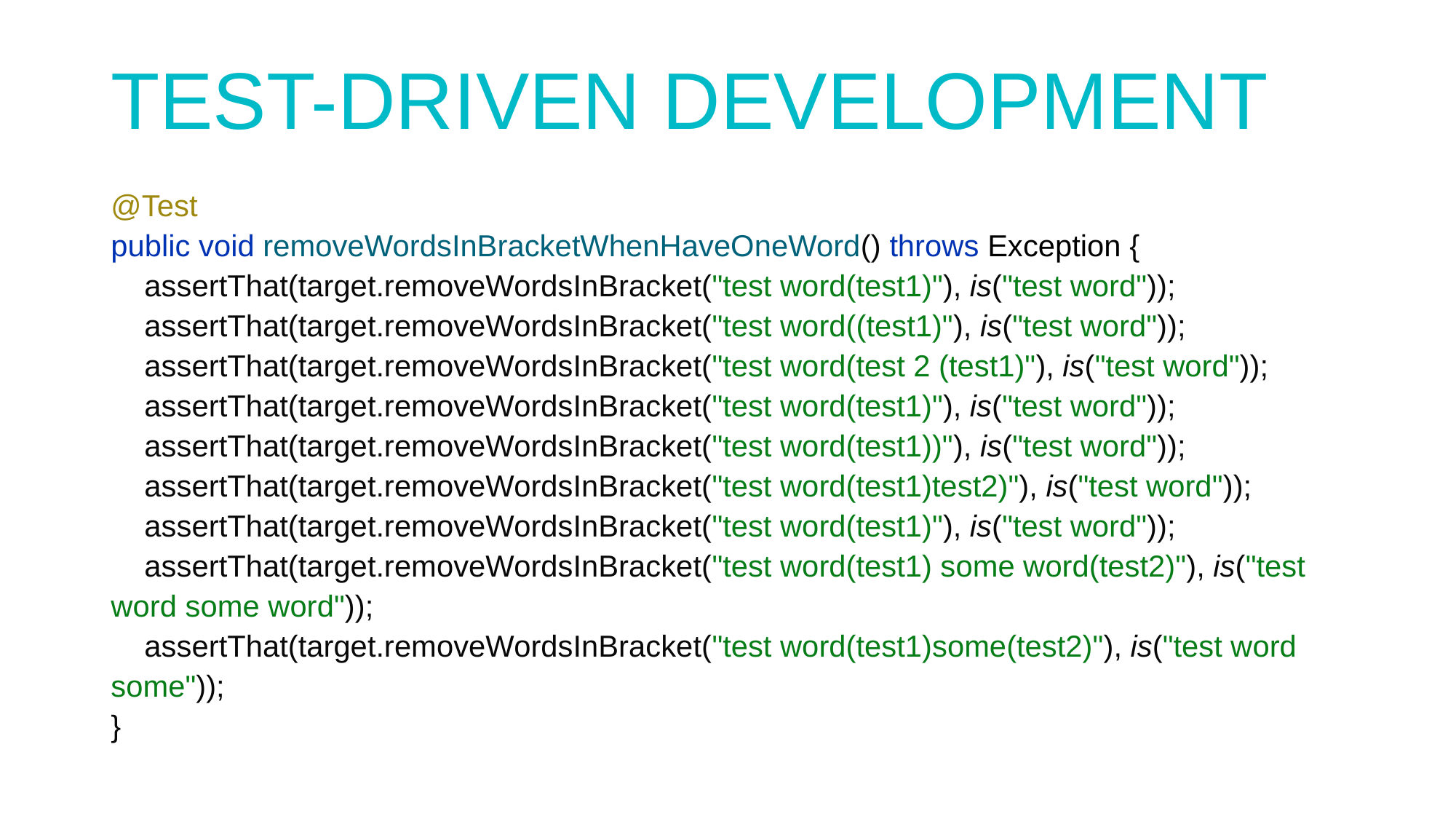

TEST-DRIVEN DEVELOPMENT
@Test
public void removeWordsInBracketWhenHaveOneWord() throws Exception {
    assertThat(target.removeWordsInBracket("test word(test1)"), is("test word"));
    assertThat(target.removeWordsInBracket("test word((test1)"), is("test word"));
    assertThat(target.removeWordsInBracket("test word(test 2 (test1)"), is("test word"));
    assertThat(target.removeWordsInBracket("test word(test1)"), is("test word"));
    assertThat(target.removeWordsInBracket("test word(test1))"), is("test word"));
    assertThat(target.removeWordsInBracket("test word(test1)test2)"), is("test word"));
    assertThat(target.removeWordsInBracket("test word(test1)"), is("test word"));
    assertThat(target.removeWordsInBracket("test word(test1) some word(test2)"), is("test word some word"));
    assertThat(target.removeWordsInBracket("test word(test1)some(test2)"), is("test word some"));
}